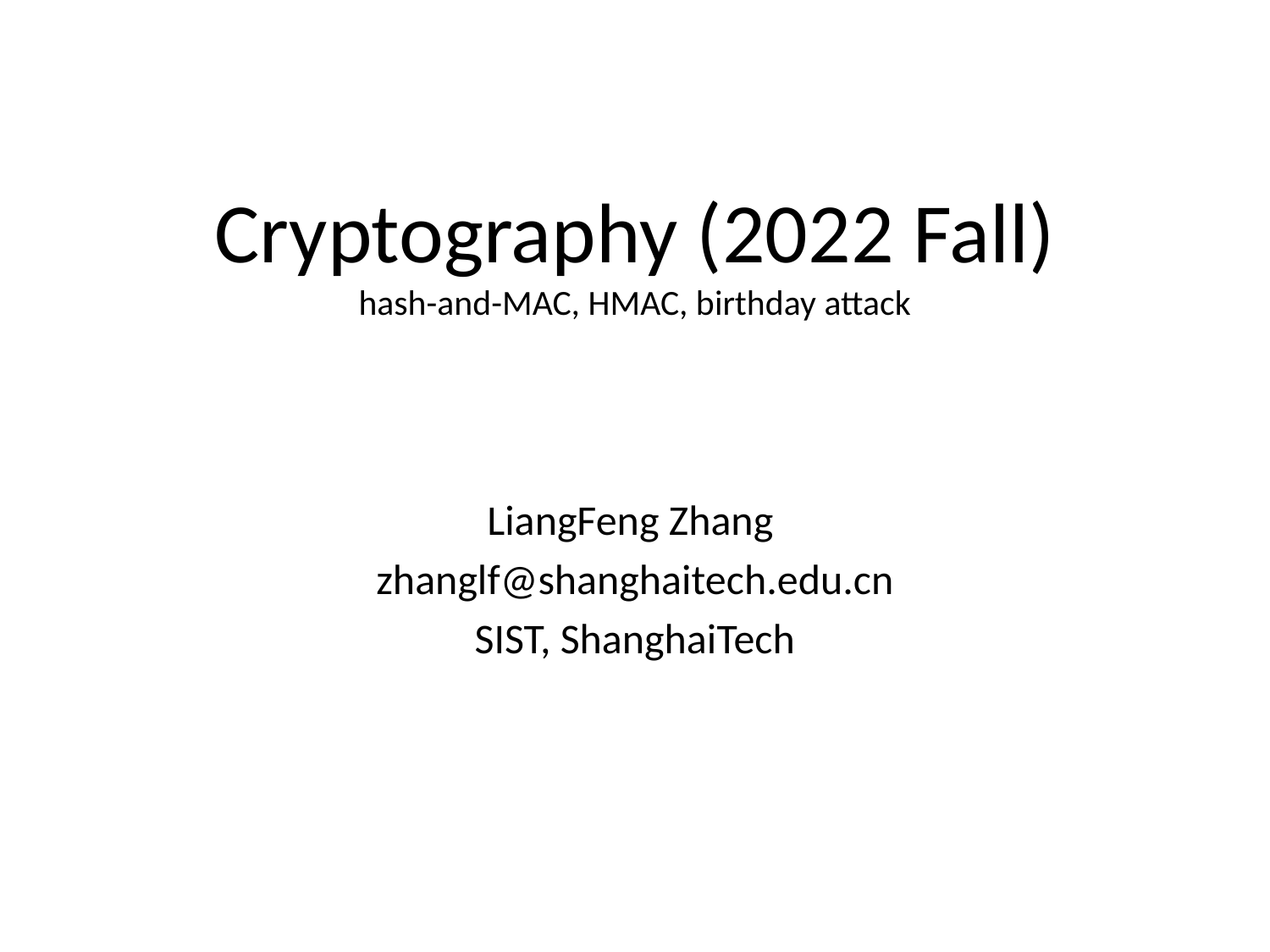

# Cryptography (2022 Fall) hash-and-MAC, HMAC, birthday attack
LiangFeng Zhang
zhanglf@shanghaitech.edu.cn
SIST, ShanghaiTech